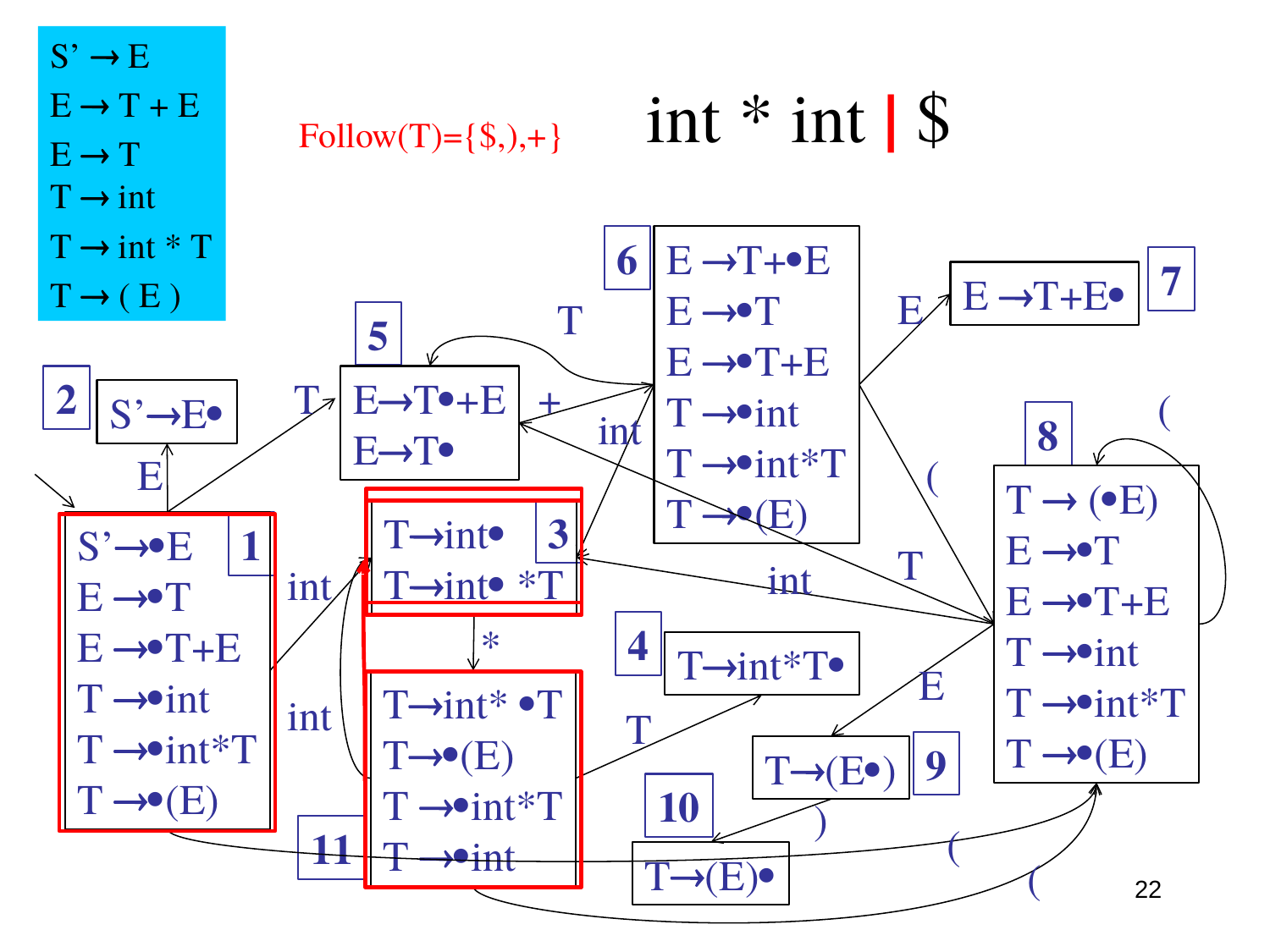

S’ → E
E → T + E
E → T
T → int
T → int * T
T → ( E )
int * int | $
Follow(T)={$,),+}
6
E →T+•E
E →•T
E →•T+E
T →•int
T →•int*T
T →•(E)
7
E →T+E•
E
T
5
2
T
E→T•+E
E→T•
+
(
S’→E•
int
8
E
(
T → (•E)
E →•T
E →•T+E
T →•int
T →•int*T
T →•(E)

3
T→int•
T→int• *T

S’→•E
E →•T
E →•T+E
T →•int
T →•int*T
T →•(E)
1

T
int
int
*
4
T→int*T•
E
T→int* •T
T→•(E)
T →•int*T
T →•int

int
T
9
T→(E•)
10
)
(
11
T→(E)•
(
22